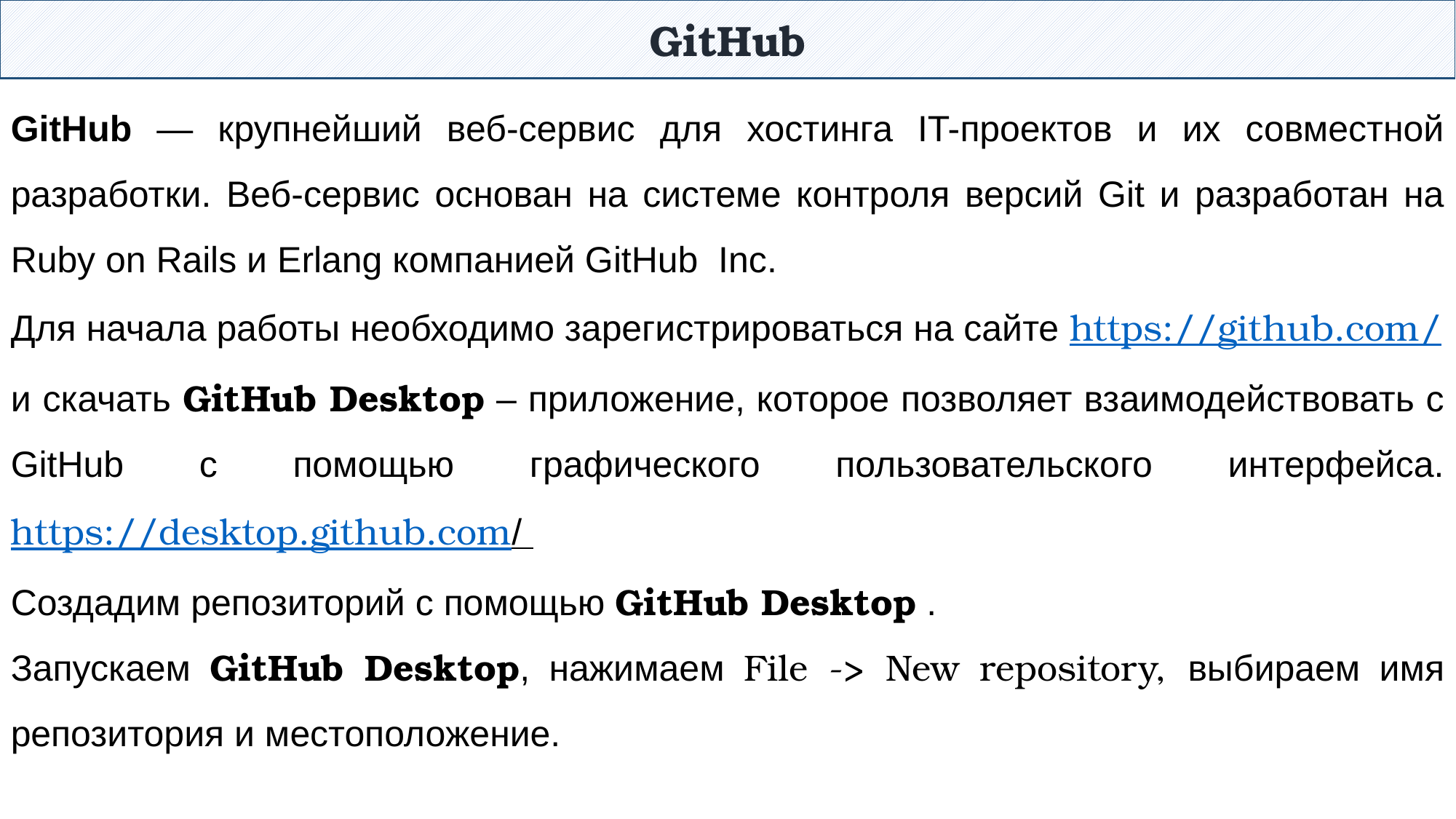

GitHub
GitHub — крупнейший веб-сервис для хостинга IT-проектов и их совместной разработки. Веб-сервис основан на системе контроля версий Git и разработан на Ruby on Rails и Erlang компанией GitHub  Inc.
Для начала работы необходимо зарегистрироваться на сайте https://github.com/
и скачать GitHub Desktop – приложение, которое позволяет взаимодействовать с GitHub с помощью графического пользовательского интерфейса. https://desktop.github.com/
Создадим репозиторий с помощью GitHub Desktop .
Запускаем GitHub Desktop, нажимаем File -> New repository, выбираем имя репозитория и местоположение.